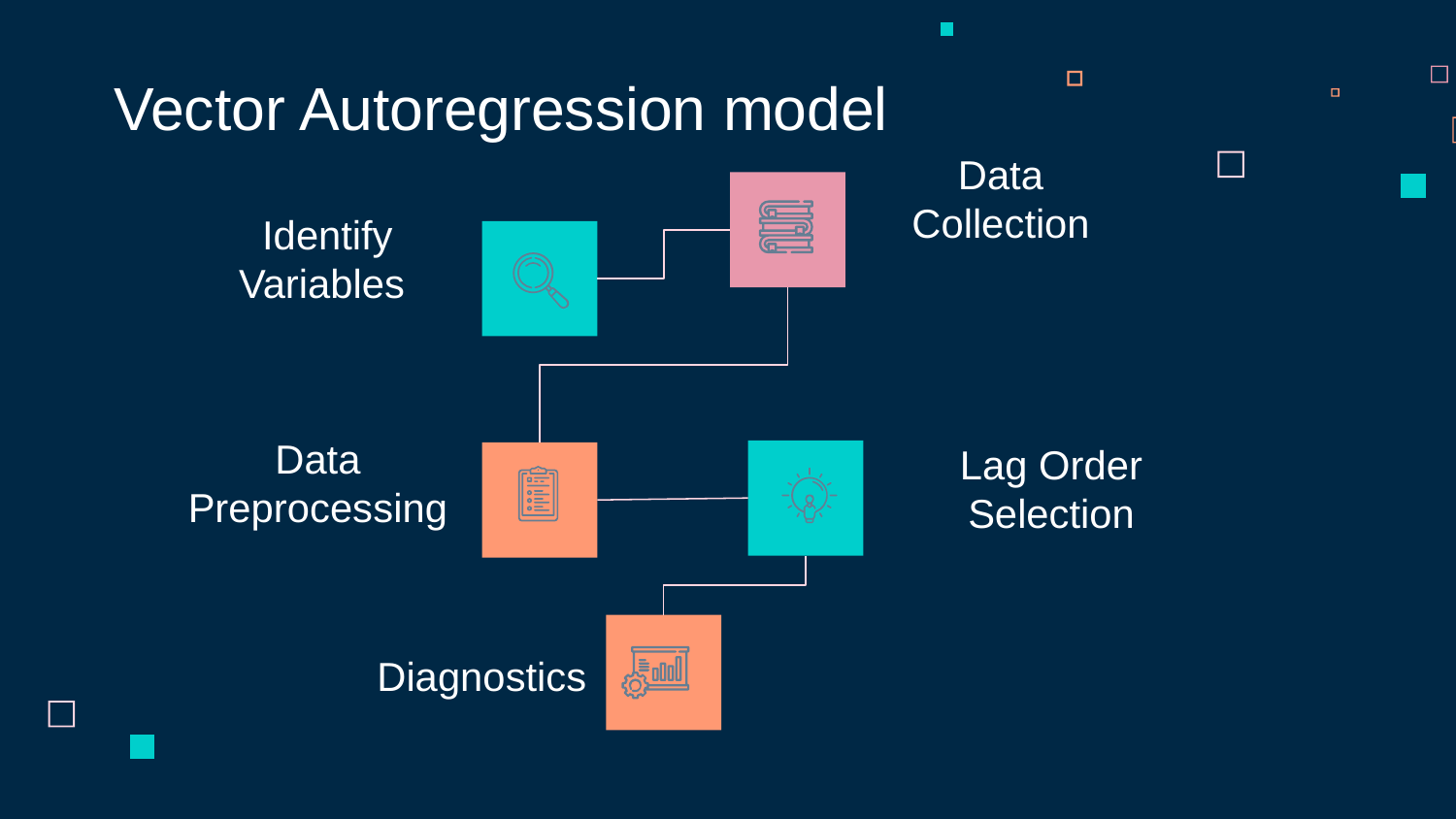

Vector Autoregression model
Data Collection

# Identify Variables

Data Preprocessing

Lag Order Selection

Diagnostics